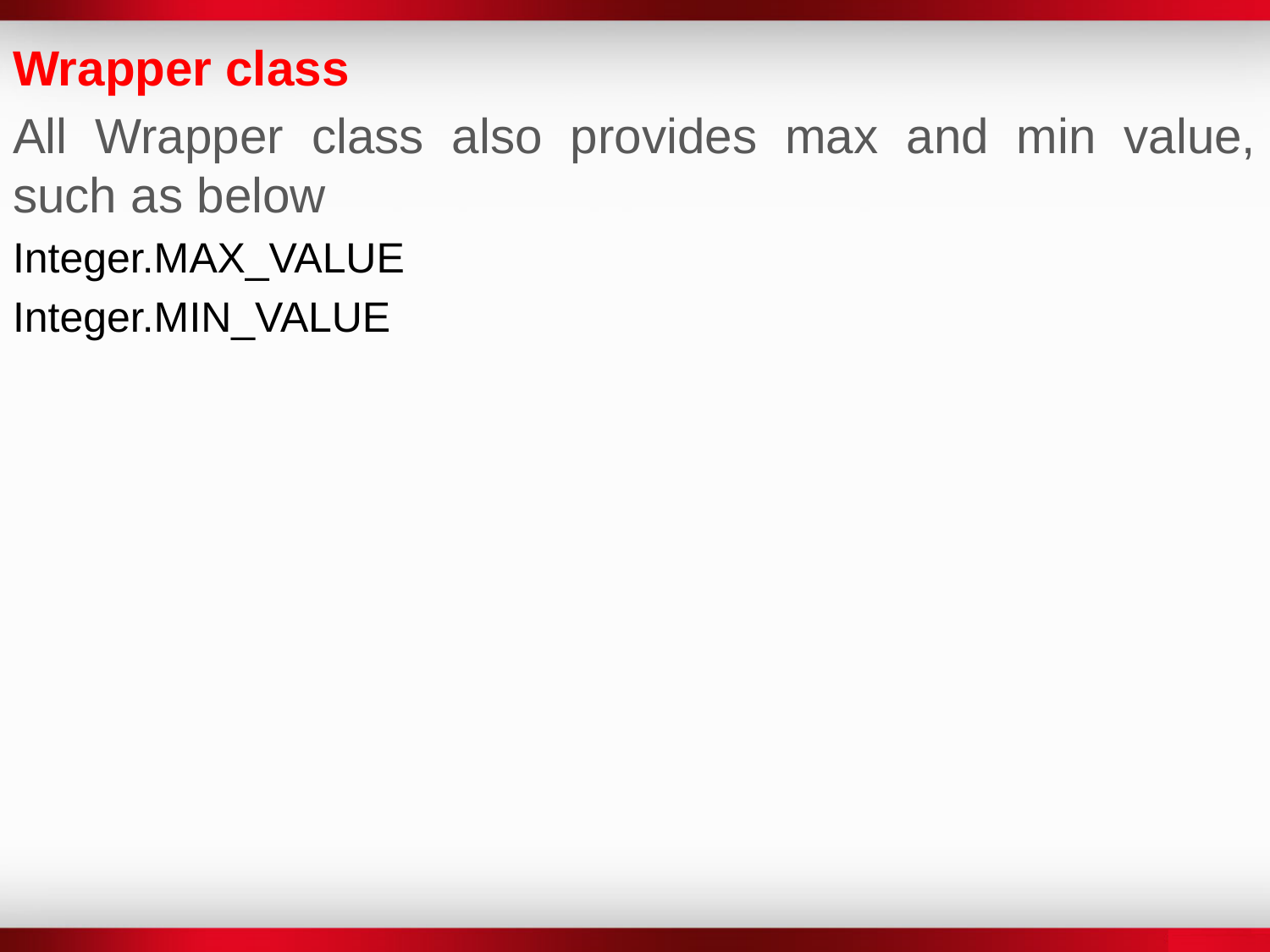

Wrapper class
All Wrapper class also provides max and min value, such as below
Integer.MAX_VALUE
Integer.MIN_VALUE